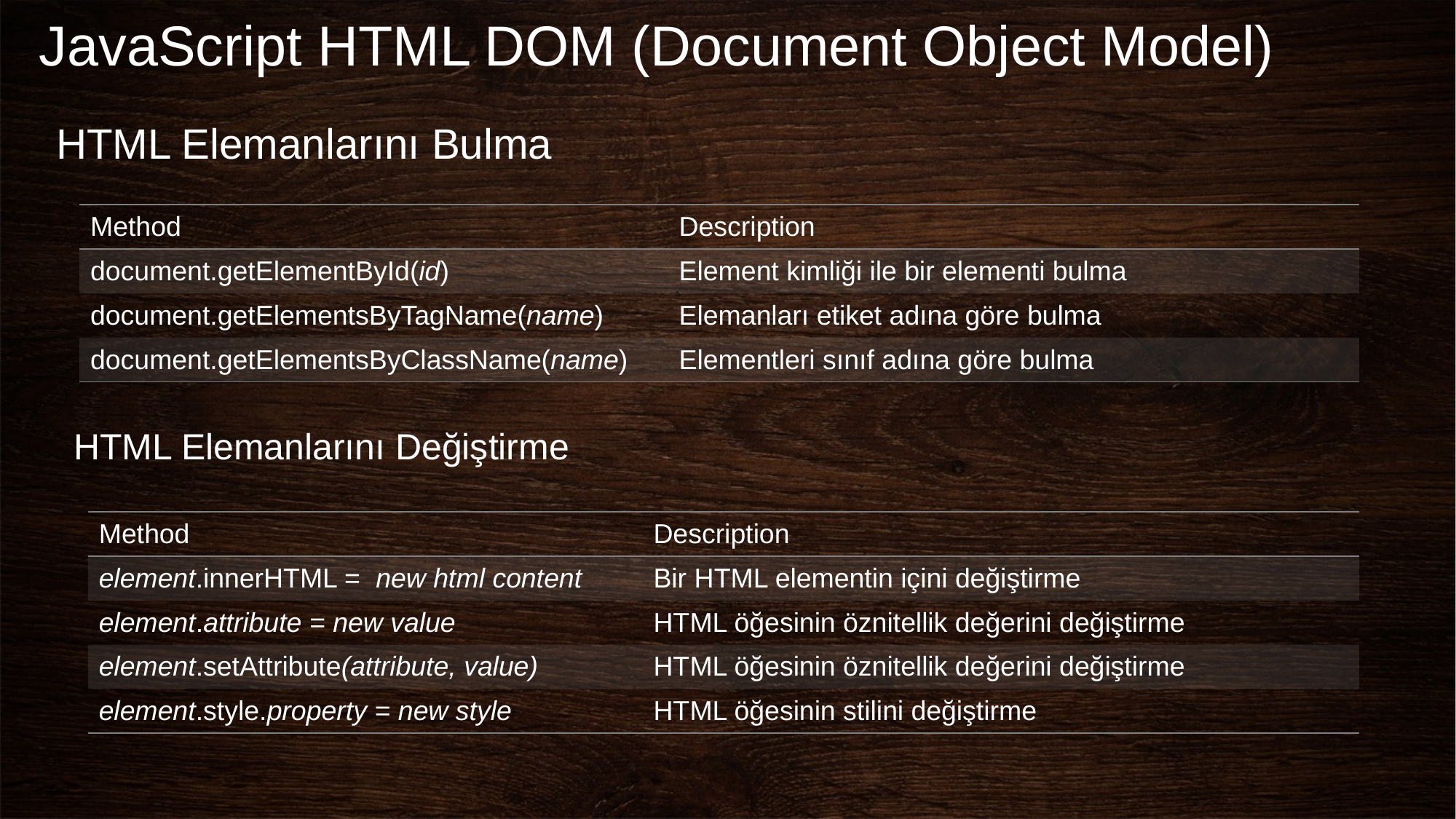

# JavaScript HTML DOM (Document Object Model)
HTML Elemanlarını Bulma
| Method | Description |
| --- | --- |
| document.getElementById(id) | Element kimliği ile bir elementi bulma |
| document.getElementsByTagName(name) | Elemanları etiket adına göre bulma |
| document.getElementsByClassName(name) | Elementleri sınıf adına göre bulma |
HTML Elemanlarını Değiştirme
| Method | Description |
| --- | --- |
| element.innerHTML =  new html content | Bir HTML elementin içini değiştirme |
| element.attribute = new value | HTML öğesinin öznitellik değerini değiştirme |
| element.setAttribute(attribute, value) | HTML öğesinin öznitellik değerini değiştirme |
| element.style.property = new style | HTML öğesinin stilini değiştirme |